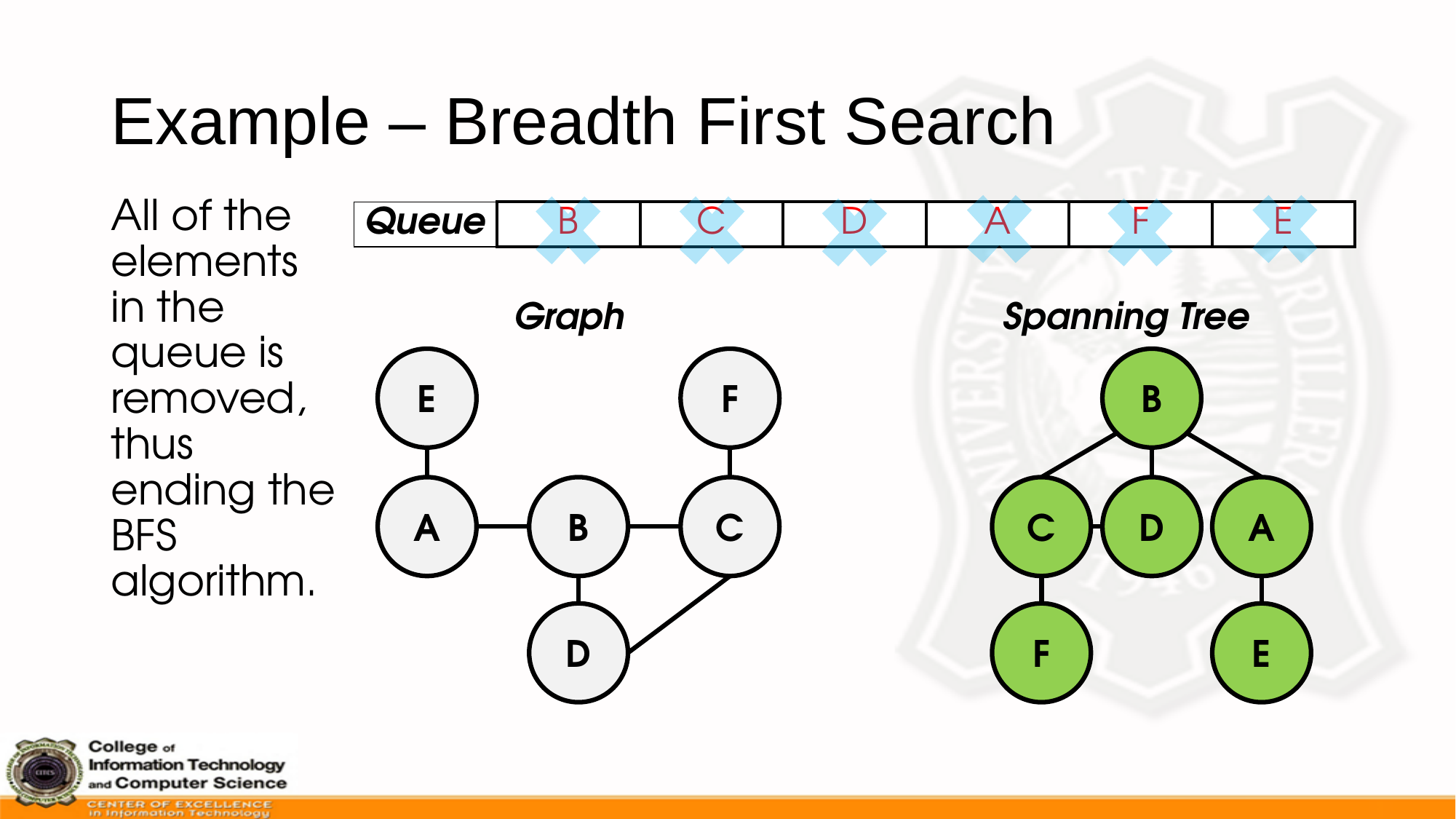

# Example – Breadth First Search

All of the elements in the queue is removed, thus ending the BFS algorithm.
| Queue | B | C | D | A | F | E |
| --- | --- | --- | --- | --- | --- | --- |
Graph
Spanning Tree
E
F
B
A
B
C
C
D
A
D
F
E